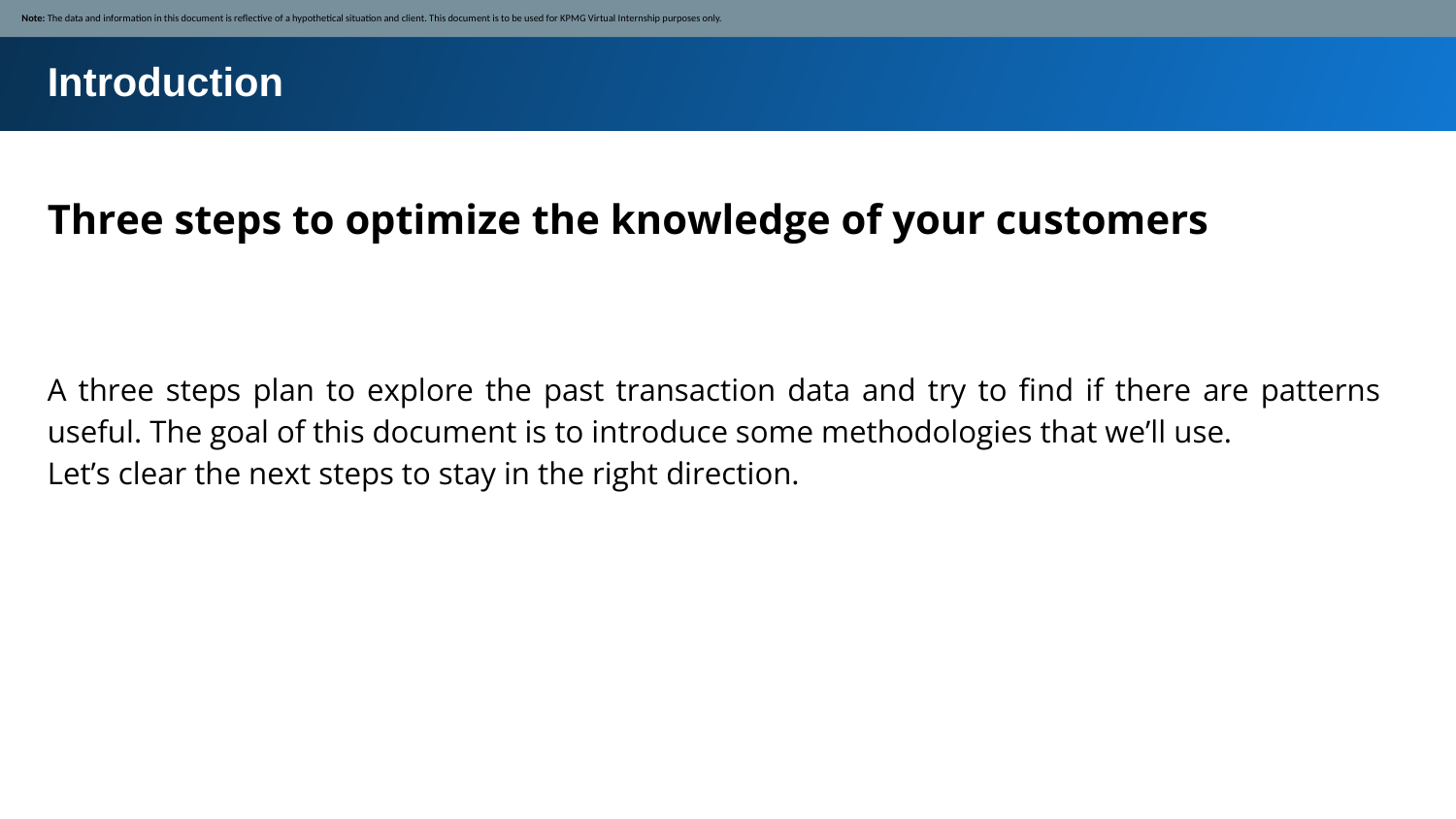

Note: The data and information in this document is reflective of a hypothetical situation and client. This document is to be used for KPMG Virtual Internship purposes only.
Introduction
Three steps to optimize the knowledge of your customers
A three steps plan to explore the past transaction data and try to find if there are patterns useful. The goal of this document is to introduce some methodologies that we’ll use.
Let’s clear the next steps to stay in the right direction.